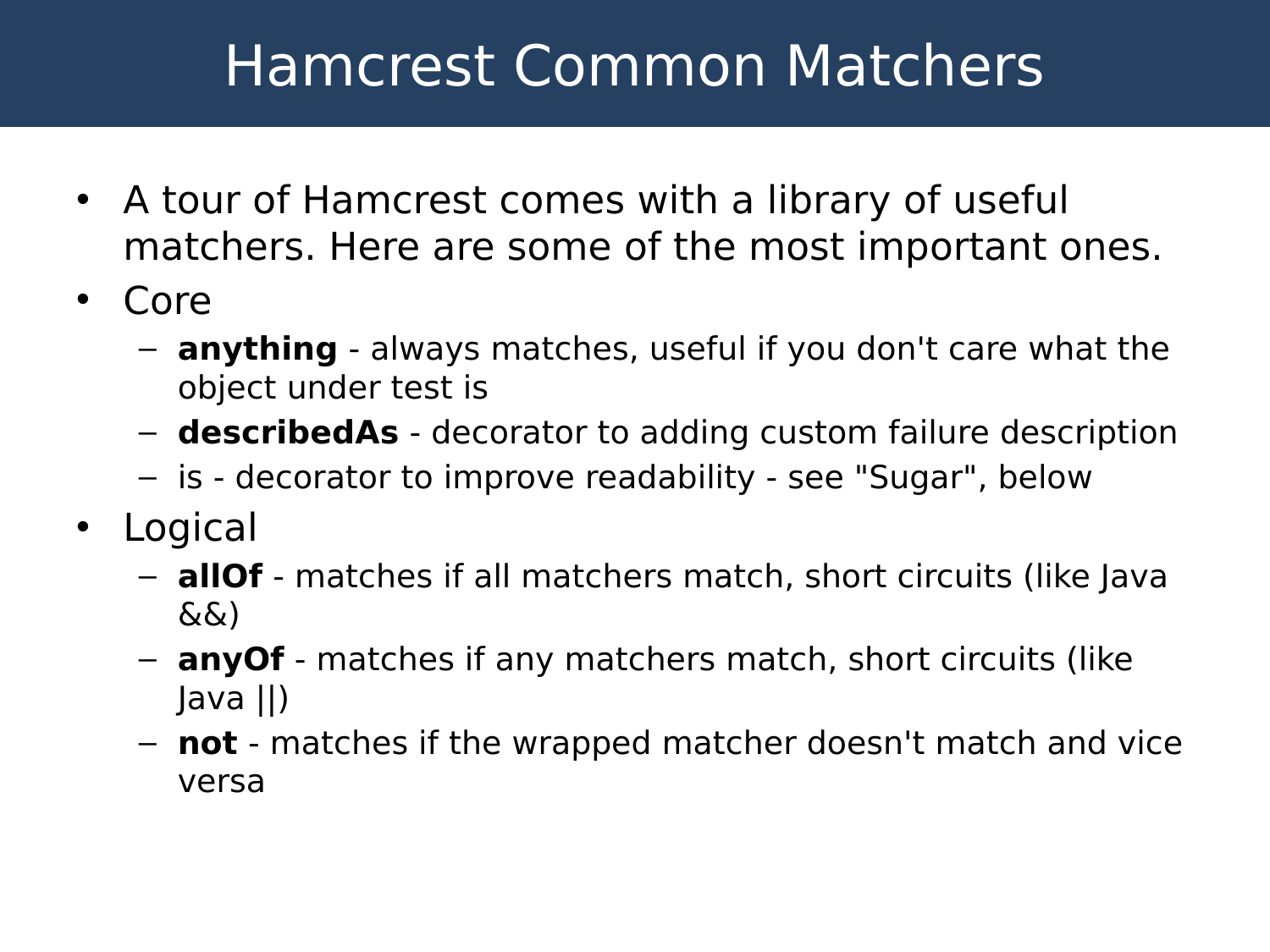

# Hamcrest Common Matchers
A tour of Hamcrest comes with a library of useful matchers. Here are some of the most important ones.
Core
anything - always matches, useful if you don't care what the object under test is
describedAs - decorator to adding custom failure description
is - decorator to improve readability - see "Sugar", below
Logical
allOf - matches if all matchers match, short circuits (like Java &&)
anyOf - matches if any matchers match, short circuits (like Java ||)
not - matches if the wrapped matcher doesn't match and vice versa